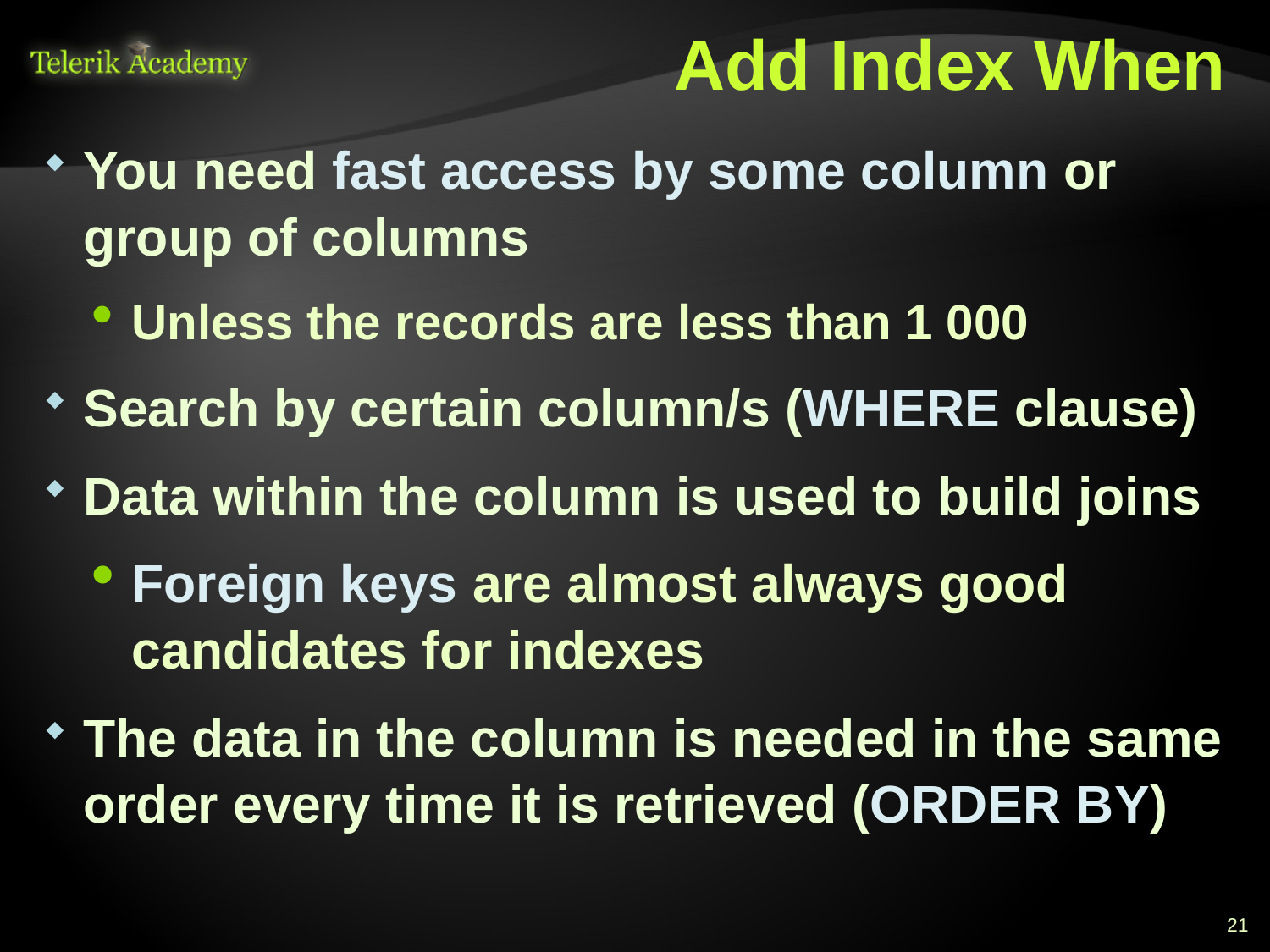

# Add Index When
You need fast access by some column or group of columns
Unless the records are less than 1 000
Search by certain column/s (WHERE clause)
Data within the column is used to build joins
Foreign keys are almost always good candidates for indexes
The data in the column is needed in the same order every time it is retrieved (ORDER BY)